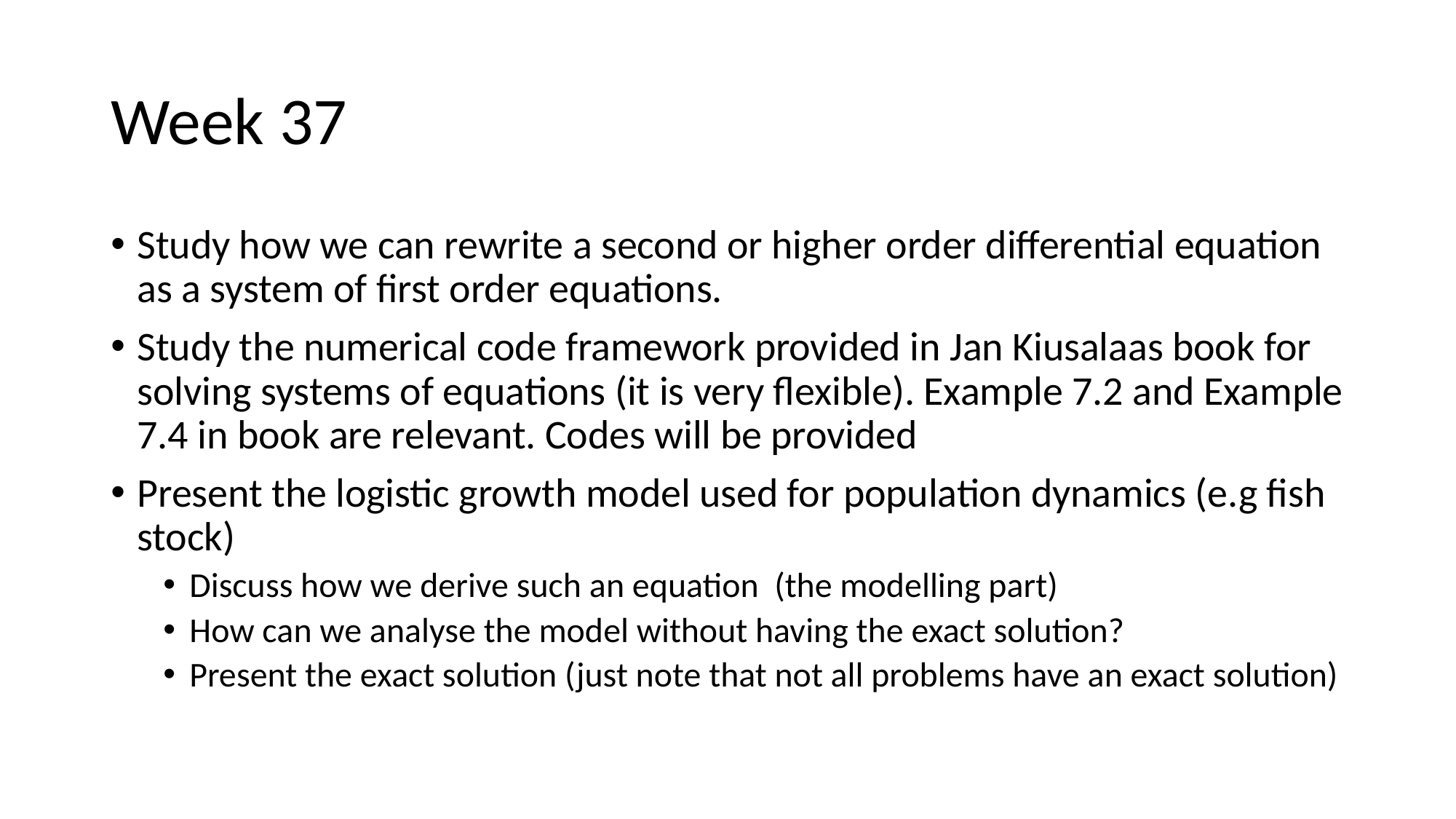

# Week 37
Study how we can rewrite a second or higher order differential equation as a system of first order equations.
Study the numerical code framework provided in Jan Kiusalaas book for solving systems of equations (it is very flexible). Example 7.2 and Example 7.4 in book are relevant. Codes will be provided
Present the logistic growth model used for population dynamics (e.g fish stock)
Discuss how we derive such an equation  (the modelling part)
How can we analyse the model without having the exact solution?
Present the exact solution (just note that not all problems have an exact solution)